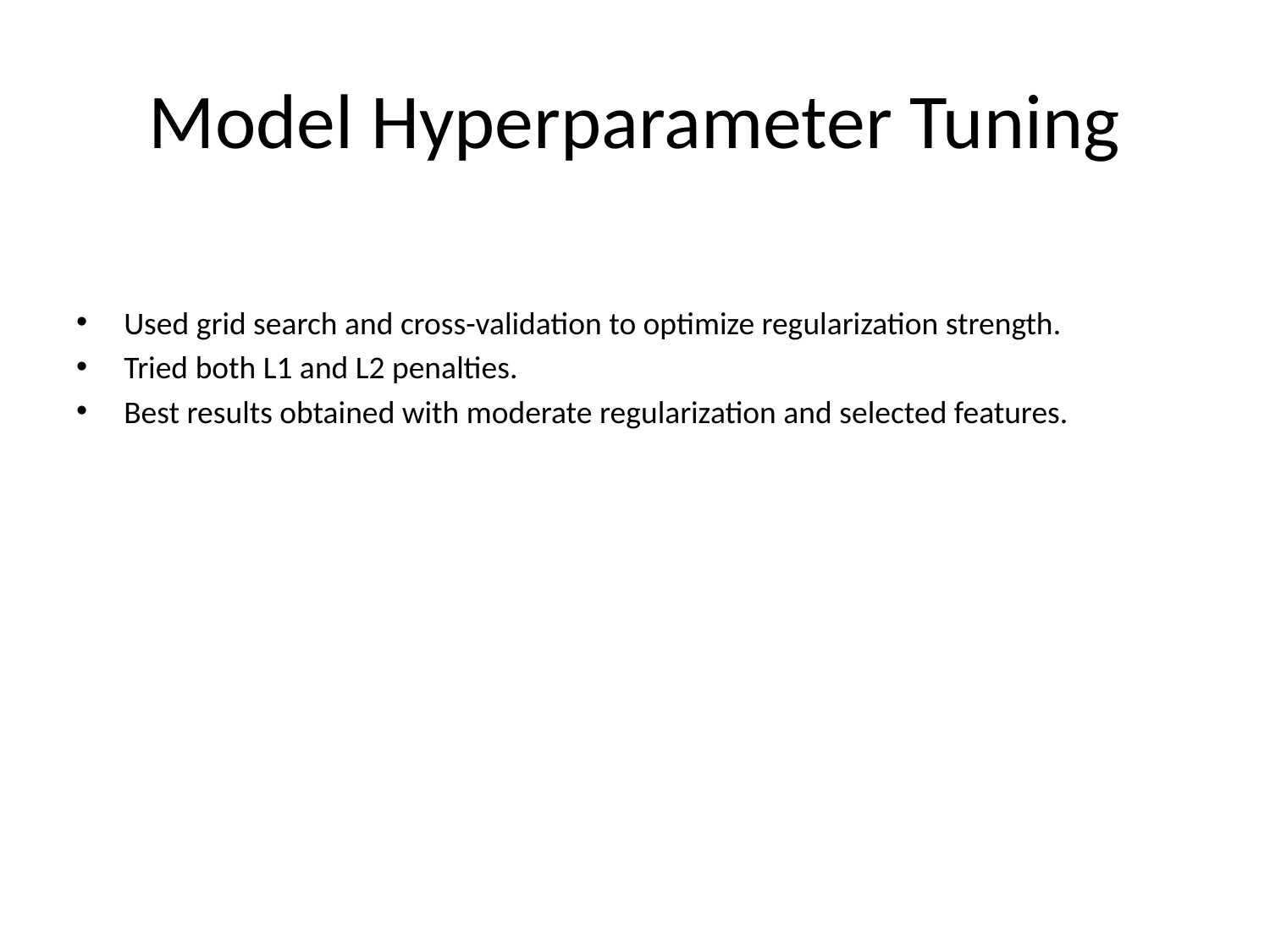

# Model Hyperparameter Tuning

Used grid search and cross-validation to optimize regularization strength.
Tried both L1 and L2 penalties.
Best results obtained with moderate regularization and selected features.